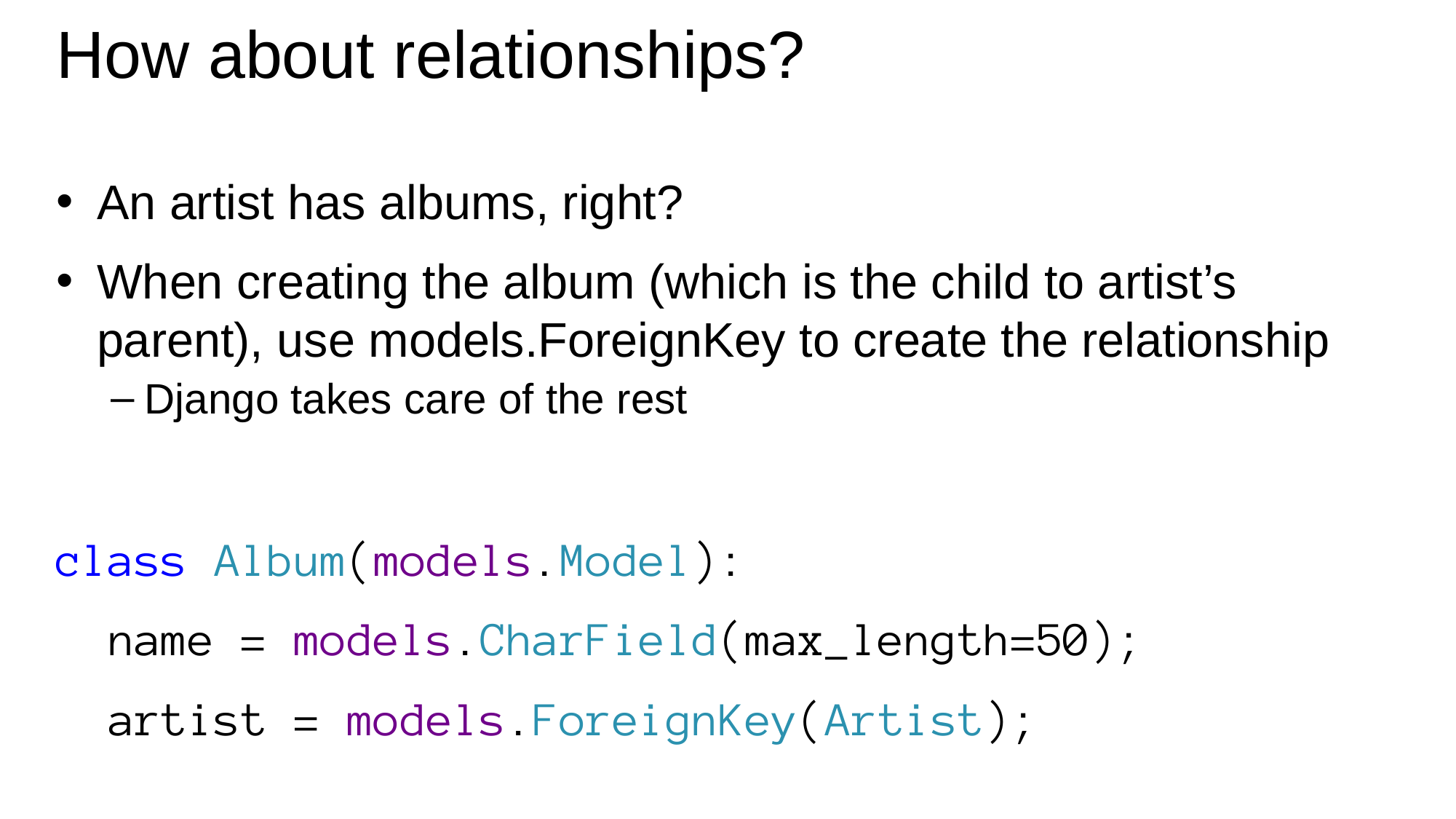

# How about relationships?
An artist has albums, right?
When creating the album (which is the child to artist’s parent), use models.ForeignKey to create the relationship
Django takes care of the rest

class Album(models.Model):
  name = models.CharField(max_length=50);
  artist = models.ForeignKey(Artist);